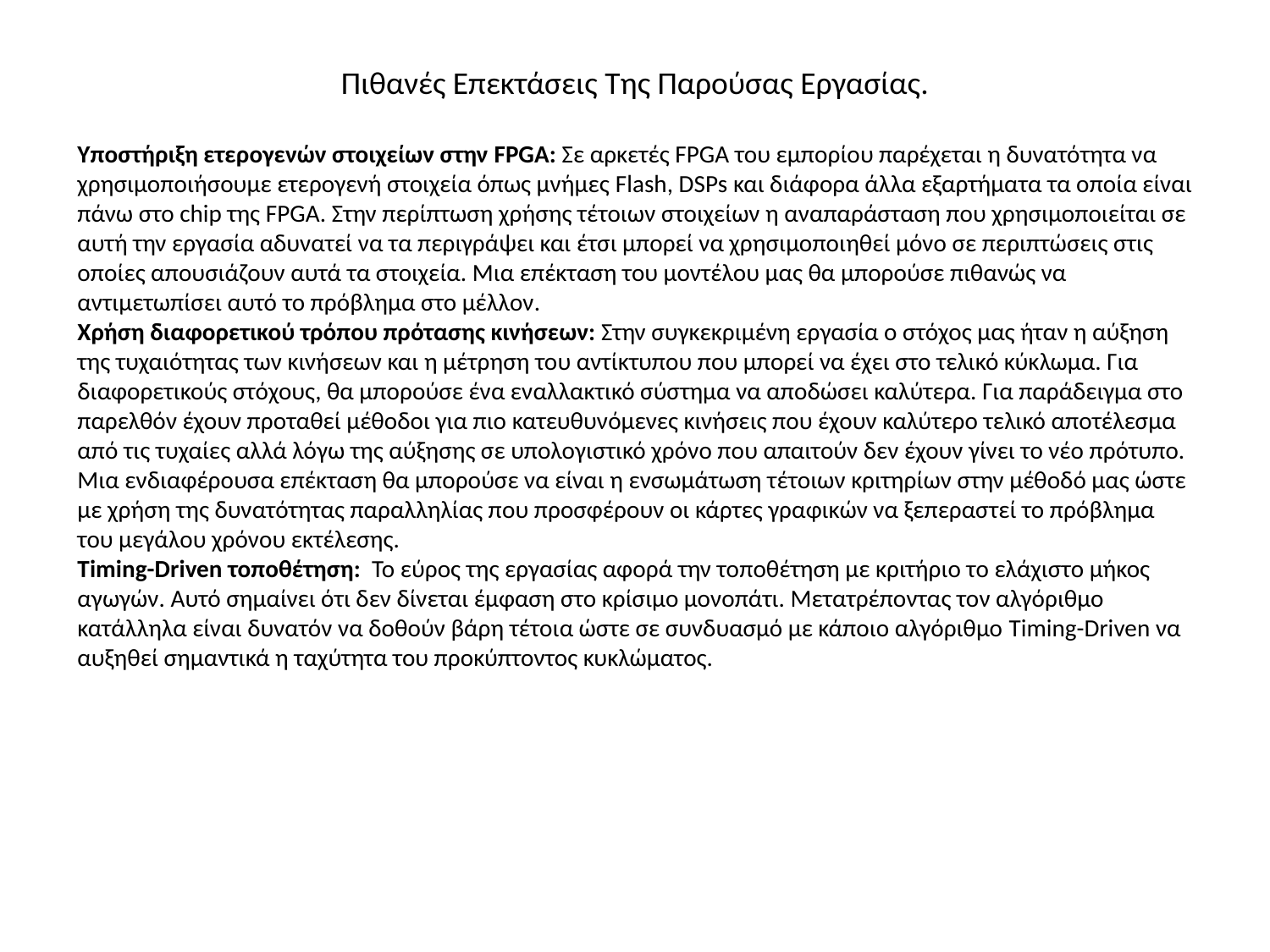

Πιθανές Επεκτάσεις Της Παρούσας Εργασίας.

Υποστήριξη ετερογενών στοιχείων στην FPGA: Σε αρκετές FPGA του εμπορίου παρέχεται η δυνατότητα να χρησιμοποιήσουμε ετερογενή στοιχεία όπως μνήμες Flash, DSPs και διάφορα άλλα εξαρτήματα τα οποία είναι πάνω στο chip της FPGA. Στην περίπτωση χρήσης τέτοιων στοιχείων η αναπαράσταση που χρησιμοποιείται σε αυτή την εργασία αδυνατεί να τα περιγράψει και έτσι μπορεί να χρησιμοποιηθεί μόνο σε περιπτώσεις στις οποίες απουσιάζουν αυτά τα στοιχεία. Μια επέκταση του μοντέλου μας θα μπορούσε πιθανώς να αντιμετωπίσει αυτό το πρόβλημα στο μέλλον.
Χρήση διαφορετικού τρόπου πρότασης κινήσεων: Στην συγκεκριμένη εργασία ο στόχος μας ήταν η αύξηση της τυχαιότητας των κινήσεων και η μέτρηση του αντίκτυπου που μπορεί να έχει στο τελικό κύκλωμα. Για διαφορετικούς στόχους, θα μπορούσε ένα εναλλακτικό σύστημα να αποδώσει καλύτερα. Για παράδειγμα στο παρελθόν έχουν προταθεί μέθοδοι για πιο κατευθυνόμενες κινήσεις που έχουν καλύτερο τελικό αποτέλεσμα από τις τυχαίες αλλά λόγω της αύξησης σε υπολογιστικό χρόνο που απαιτούν δεν έχουν γίνει το νέο πρότυπο. Μια ενδιαφέρουσα επέκταση θα μπορούσε να είναι η ενσωμάτωση τέτοιων κριτηρίων στην μέθοδό μας ώστε με χρήση της δυνατότητας παραλληλίας που προσφέρουν οι κάρτες γραφικών να ξεπεραστεί το πρόβλημα του μεγάλου χρόνου εκτέλεσης.
Timing-Driven τοποθέτηση:  Το εύρος της εργασίας αφορά την τοποθέτηση με κριτήριο το ελάχιστο μήκος αγωγών. Αυτό σημαίνει ότι δεν δίνεται έμφαση στο κρίσιμο μονοπάτι. Μετατρέποντας τον αλγόριθμο κατάλληλα είναι δυνατόν να δοθούν βάρη τέτοια ώστε σε συνδυασμό με κάποιο αλγόριθμο Timing-Driven να αυξηθεί σημαντικά η ταχύτητα του προκύπτοντος κυκλώματος.